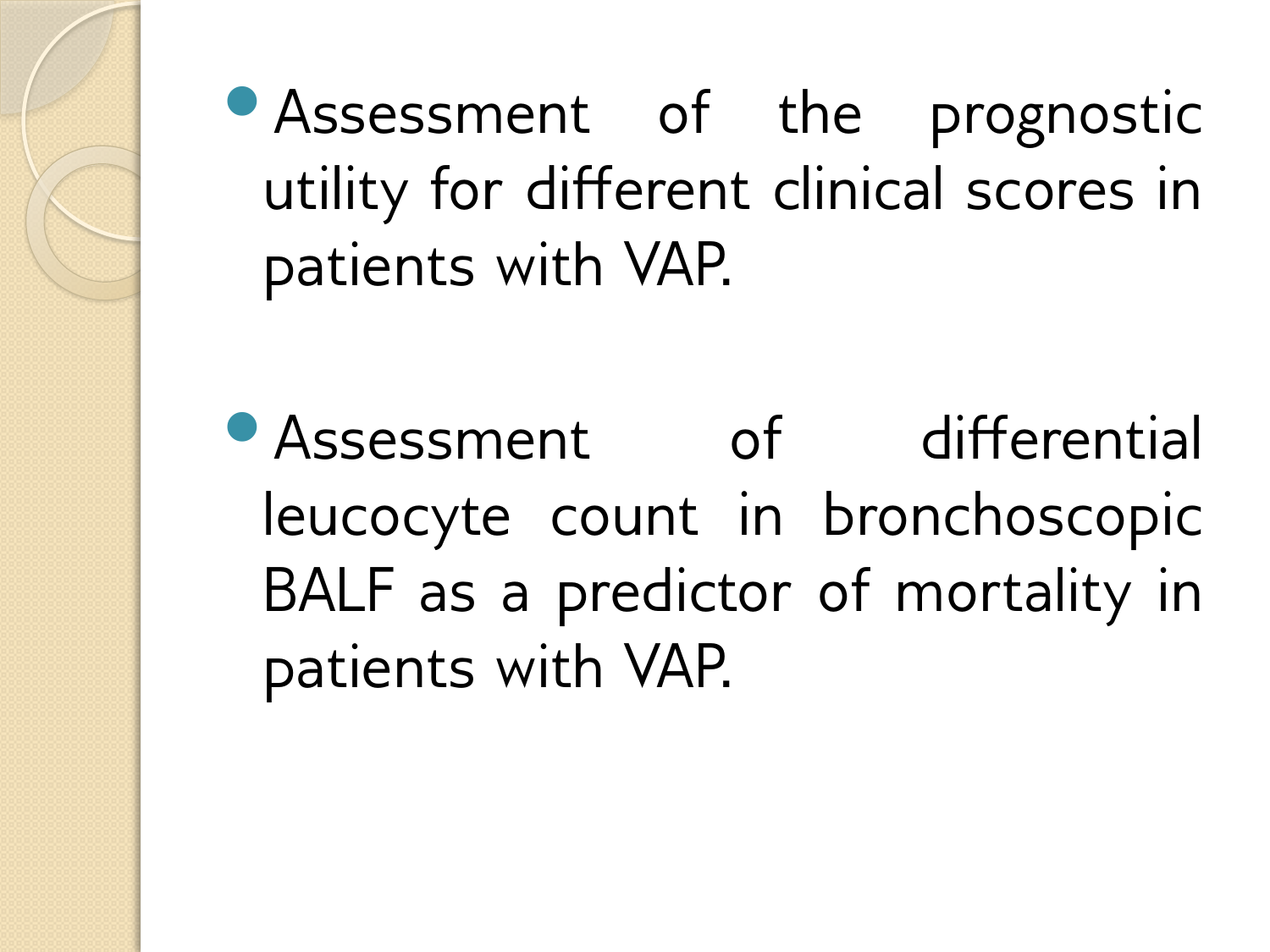

Assessment of the prognostic utility for different clinical scores in patients with VAP.

Assessment of differential leucocyte count in bronchoscopic BALF as a predictor of mortality in patients with VAP.